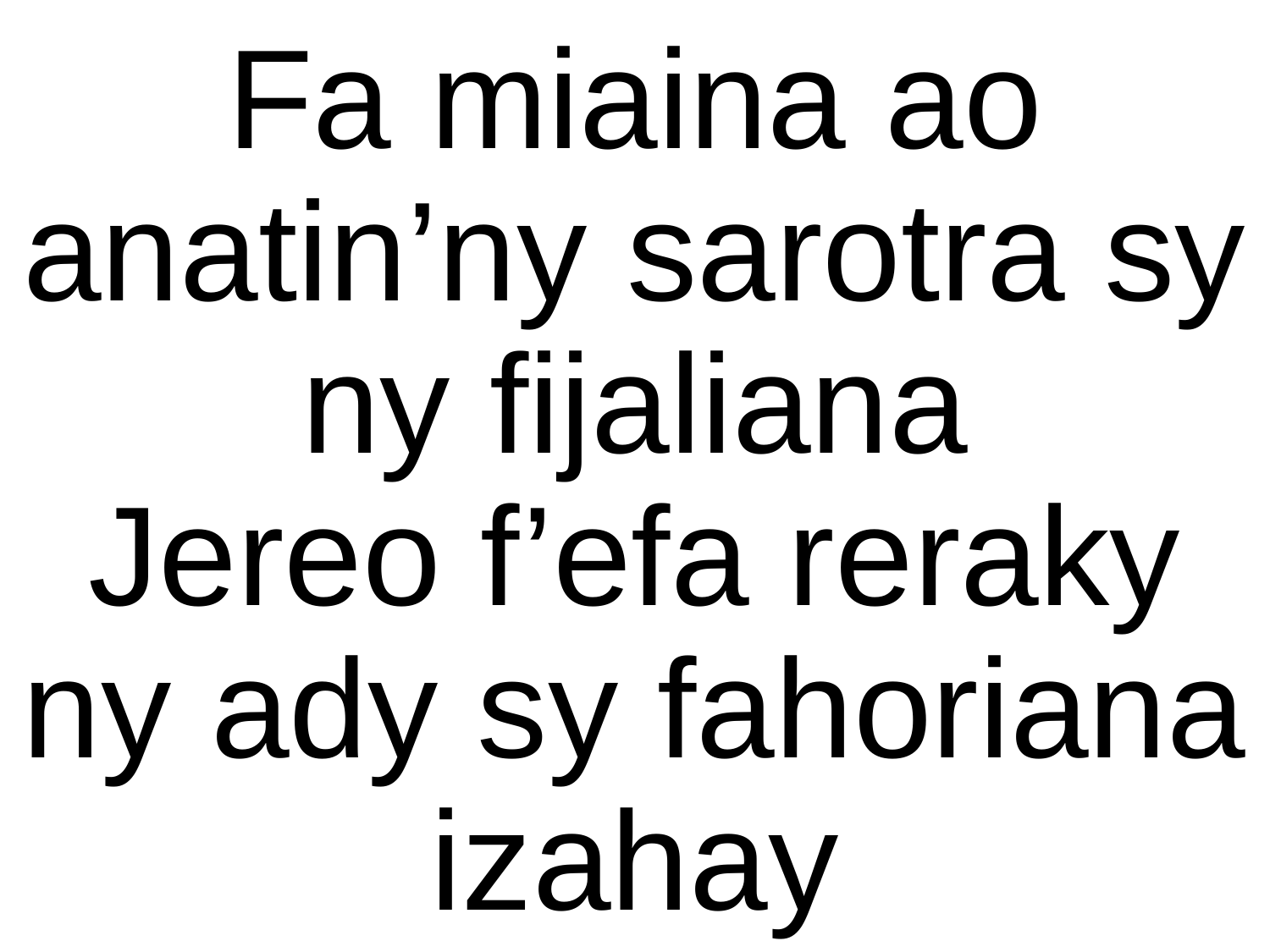

Fa miaina ao anatin’ny sarotra sy ny fijaliana
Jereo f’efa reraky ny ady sy fahoriana izahay